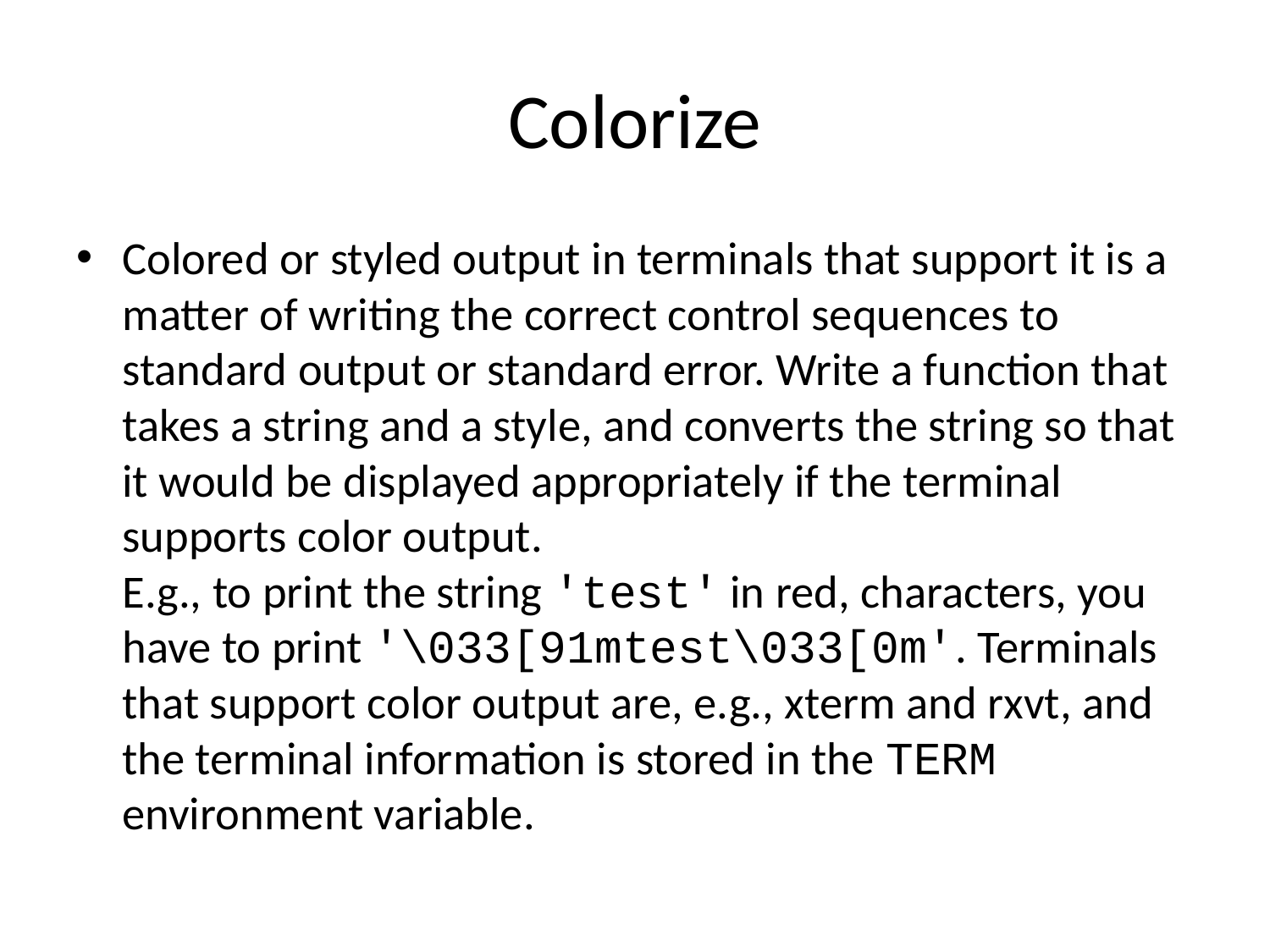

# Colorize
Colored or styled output in terminals that support it is a matter of writing the correct control sequences to standard output or standard error. Write a function that takes a string and a style, and converts the string so that it would be displayed appropriately if the terminal supports color output.
E.g., to print the string 'test' in red, characters, you have to print '\033[91mtest\033[0m'. Terminals that support color output are, e.g., xterm and rxvt, and the terminal information is stored in the TERM environment variable.